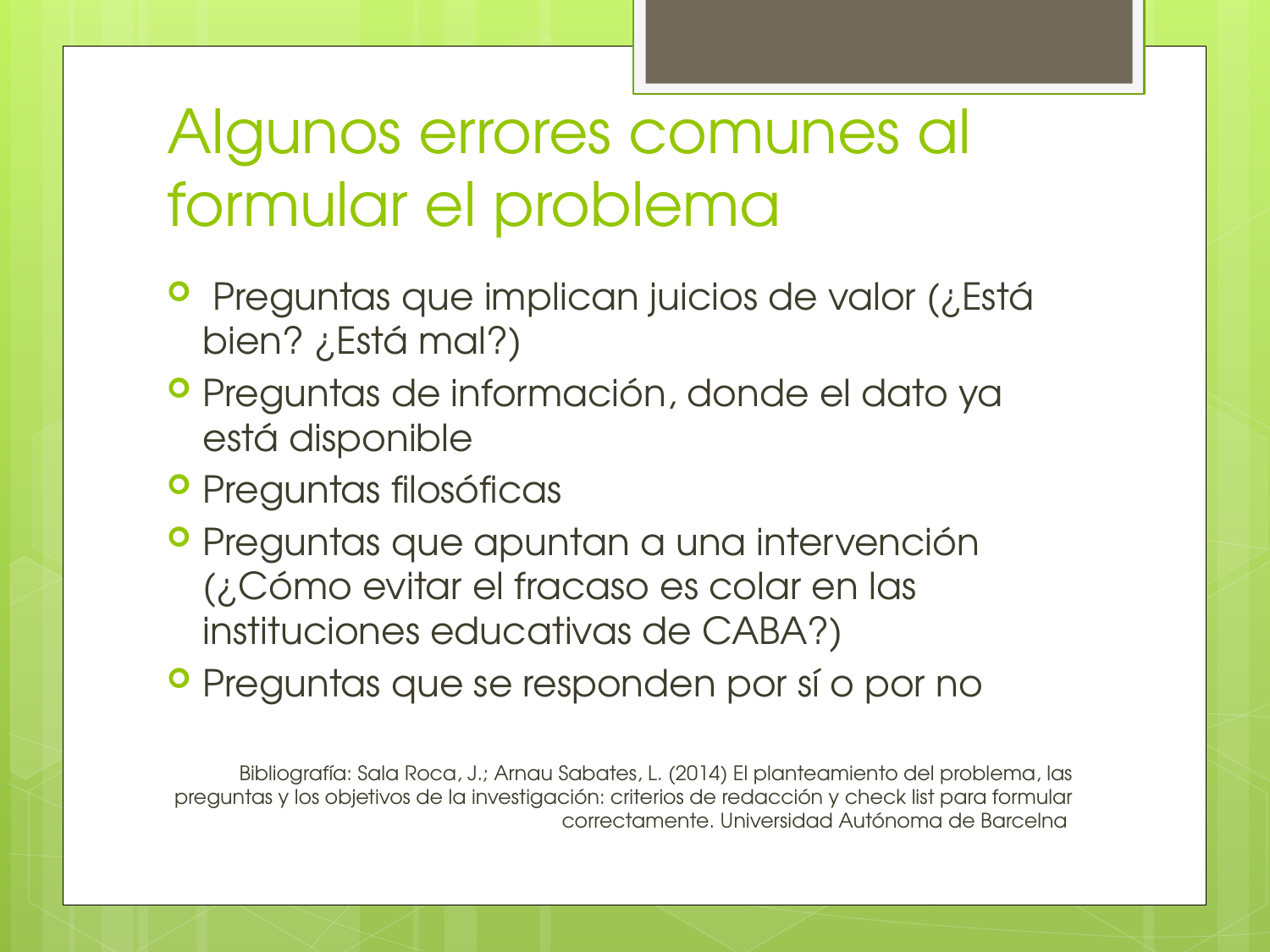

# Algunos errores comunes al formular el problema
 Preguntas que implican juicios de valor (¿Está bien? ¿Está mal?)
Preguntas de información, donde el dato ya está disponible
Preguntas filosóficas
Preguntas que apuntan a una intervención (¿Cómo evitar el fracaso es colar en las instituciones educativas de CABA?)
Preguntas que se responden por sí o por no

Bibliografía: Sala Roca, J.; Arnau Sabates, L. (2014) El planteamiento del problema, las preguntas y los objetivos de la investigación: criterios de redacción y check list para formular correctamente. Universidad Autónoma de Barcelna